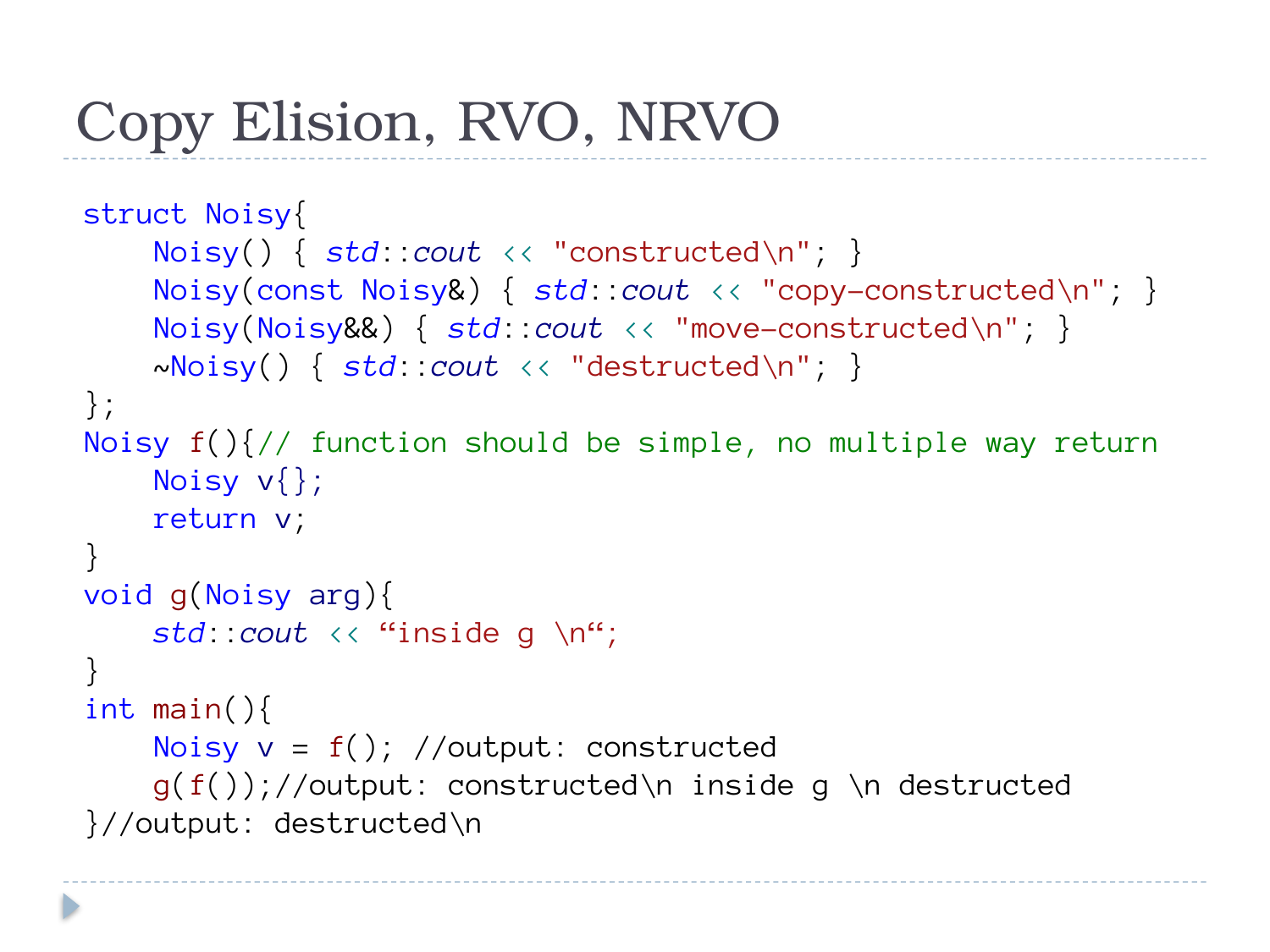

# Copy Elision, RVO, NRVO
struct Noisy{
    Noisy() { std::cout << "constructed\n"; }
    Noisy(const Noisy&) { std::cout << "copy-constructed\n"; }
    Noisy(Noisy&&) { std::cout << "move-constructed\n"; }
    ~Noisy() { std::cout << "destructed\n"; }
};
Noisy f(){// function should be simple, no multiple way return
    Noisy v{};
    return v;
}
void g(Noisy arg){
    std::cout << “inside g \n“;
}
int main(){
    Noisy v = f(); //output: constructed
    g(f());//output: constructed\n inside g \n destructed
}//output: destructed\n